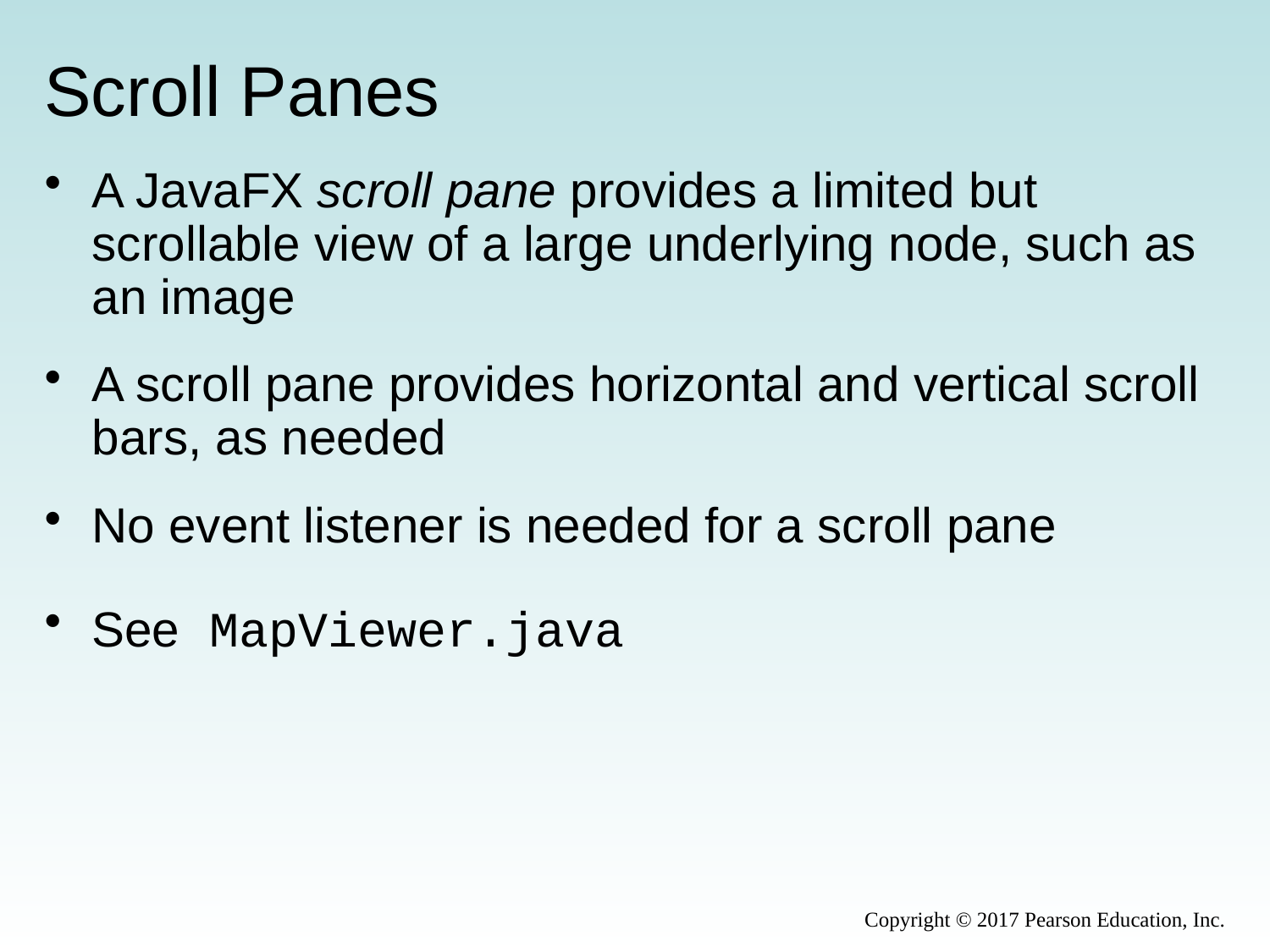

# Scroll Panes
A JavaFX scroll pane provides a limited but scrollable view of a large underlying node, such as an image
A scroll pane provides horizontal and vertical scroll bars, as needed
No event listener is needed for a scroll pane
See MapViewer.java
Copyright © 2017 Pearson Education, Inc.